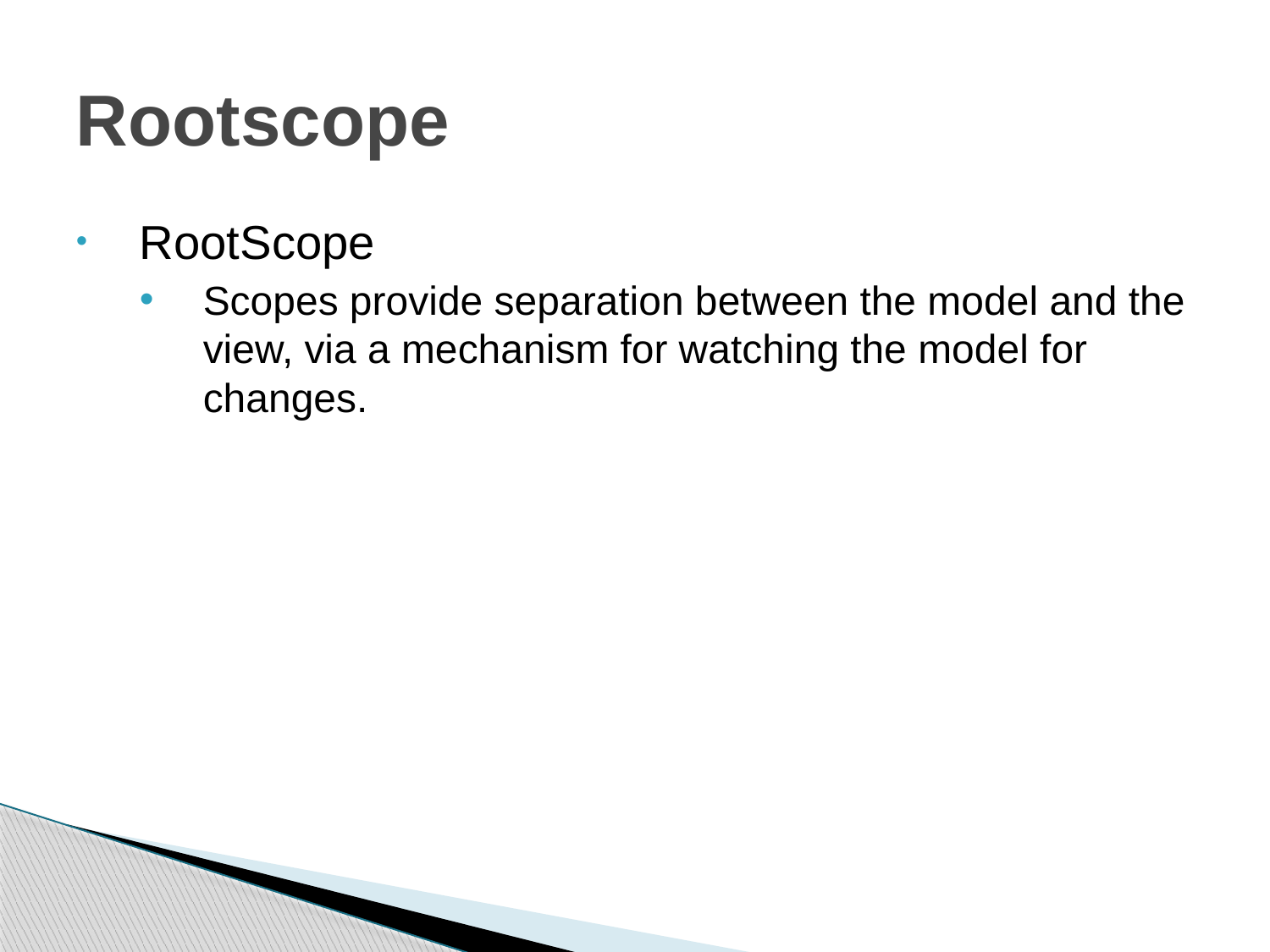

# Rootscope
RootScope
Scopes provide separation between the model and the view, via a mechanism for watching the model for changes.